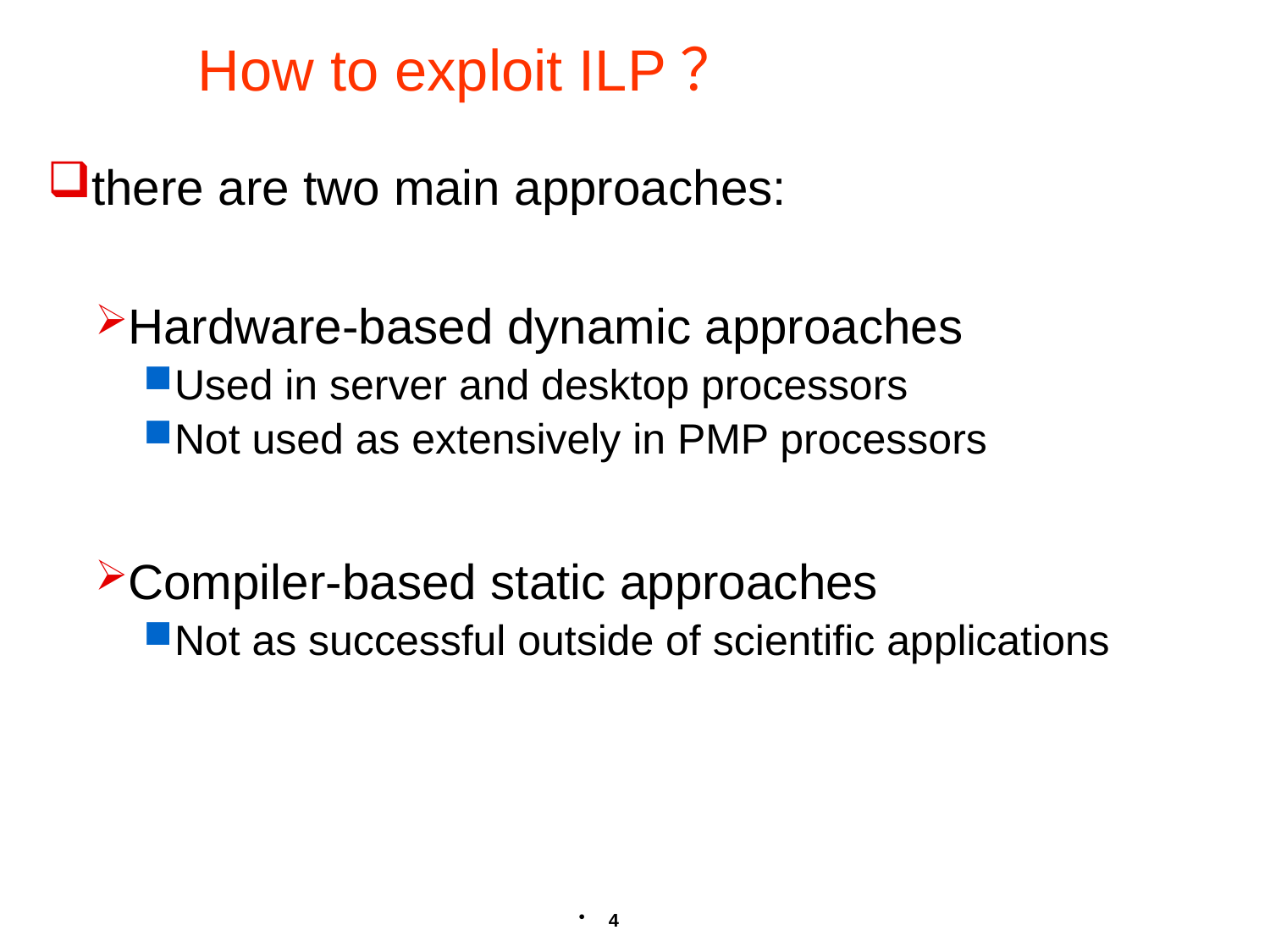

# How to exploit ILP？
there are two main approaches:

Hardware-based dynamic approaches
Used in server and desktop processors
Not used as extensively in PMP processors

Compiler-based static approaches
Not as successful outside of scientific applications